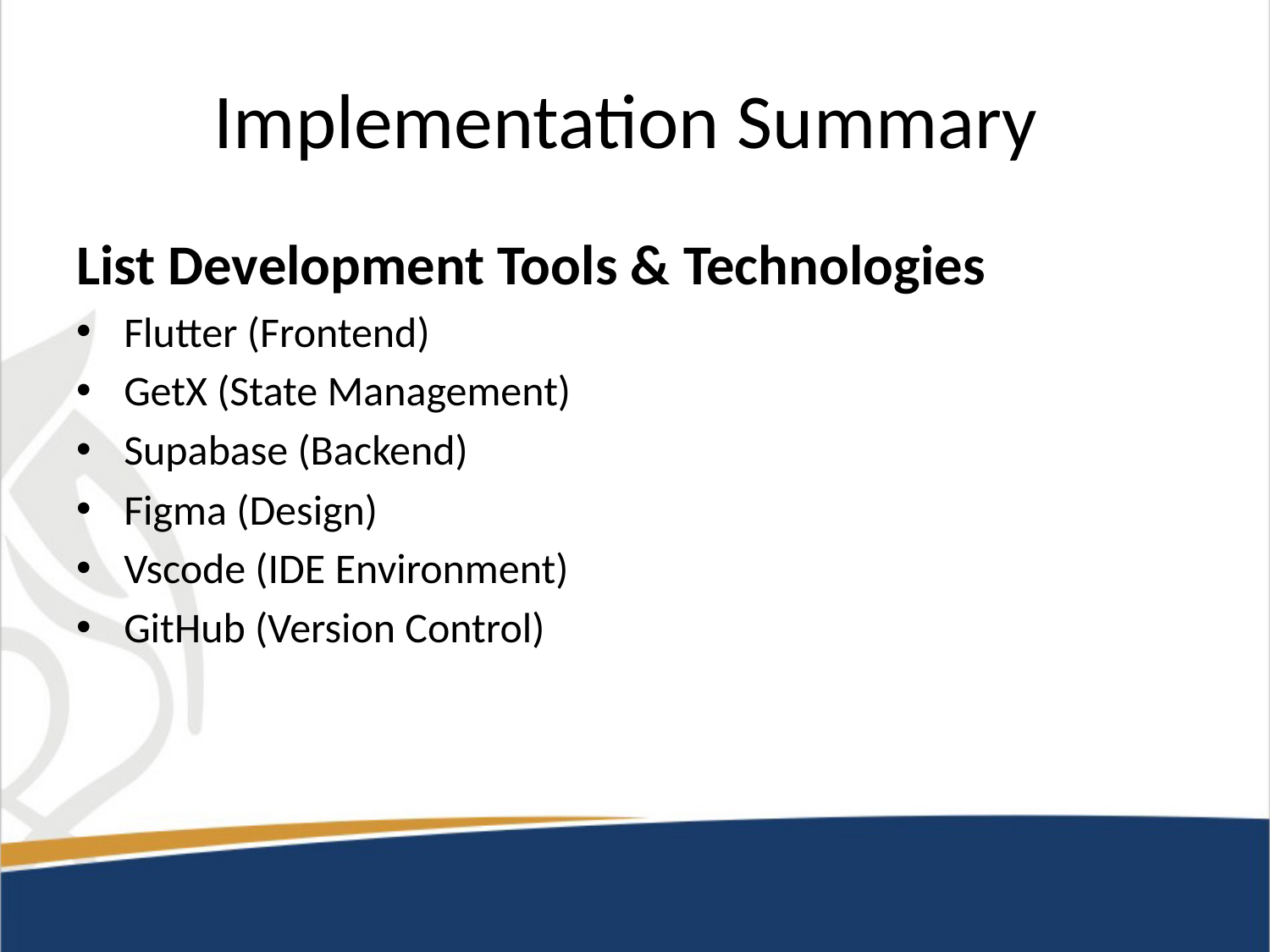

# Implementation Summary
List Development Tools & Technologies
Flutter (Frontend)
GetX (State Management)
Supabase (Backend)
Figma (Design)
Vscode (IDE Environment)
GitHub (Version Control)